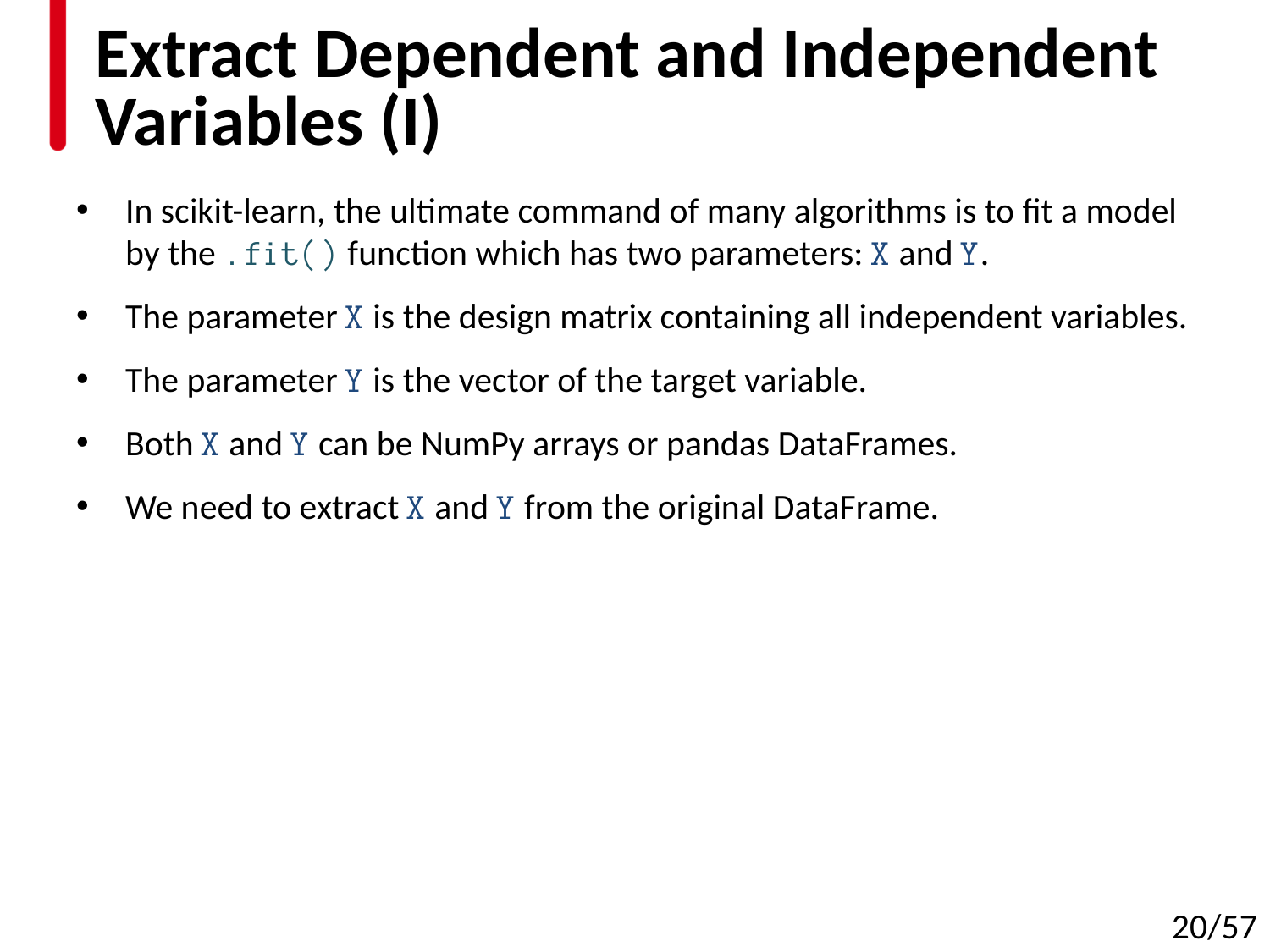

# Extract Dependent and Independent Variables (I)
In scikit-learn, the ultimate command of many algorithms is to fit a model by the .fit() function which has two parameters: X and Y.
The parameter X is the design matrix containing all independent variables.
The parameter Y is the vector of the target variable.
Both X and Y can be NumPy arrays or pandas DataFrames.
We need to extract X and Y from the original DataFrame.